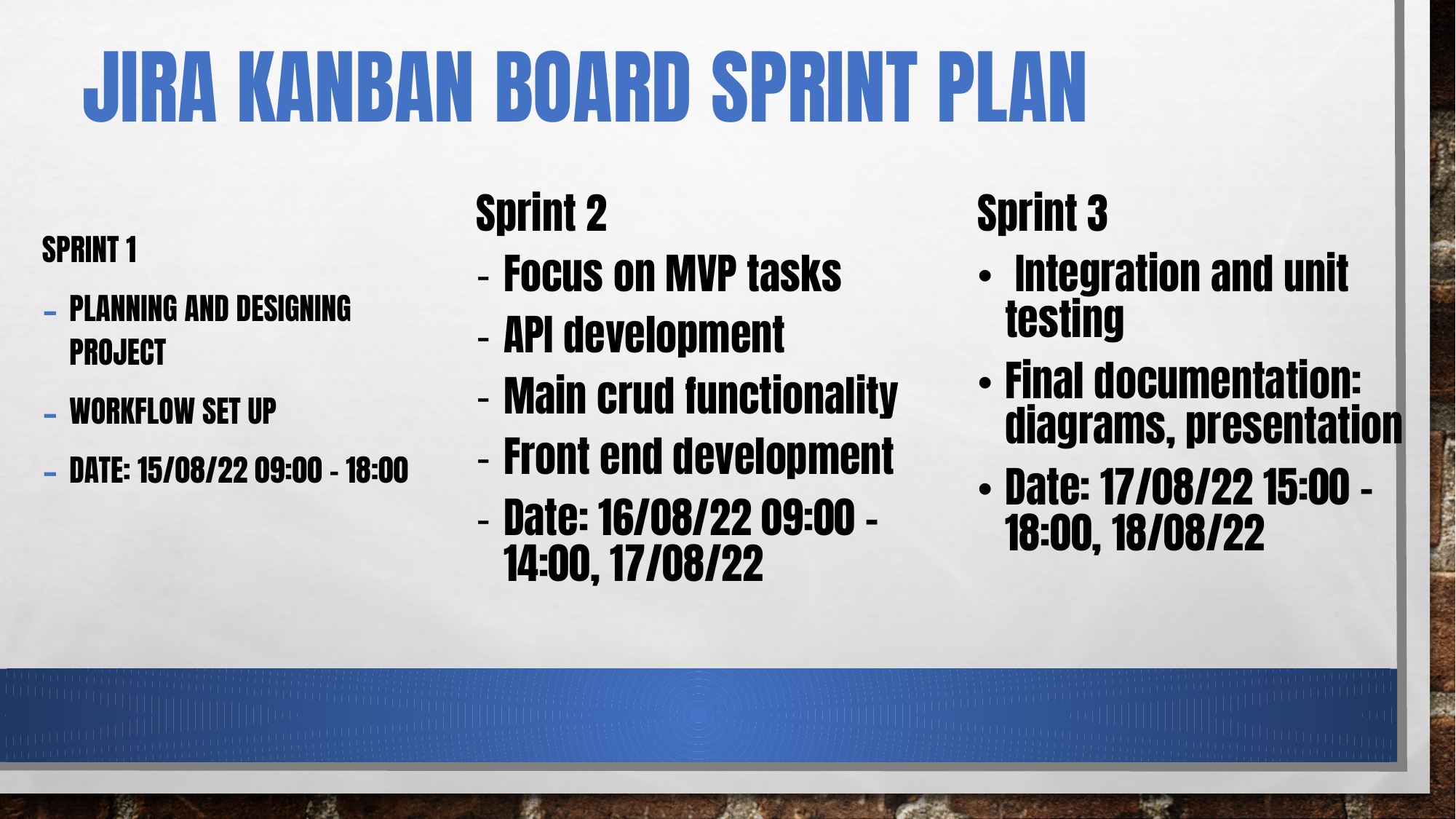

# Jira Kanban Board Sprint plan

Sprint 2
Focus on MVP tasks
API development
Main crud functionality
Front end development
Date: 16/08/22 09:00 – 14:00, 17/08/22

Sprint 3
 Integration and unit testing
Final documentation: diagrams, presentation
Date: 17/08/22 15:00 – 18:00, 18/08/22

Sprint 1
Planning and designing project
Workflow set up
Date: 15/08/22 09:00 – 18:00